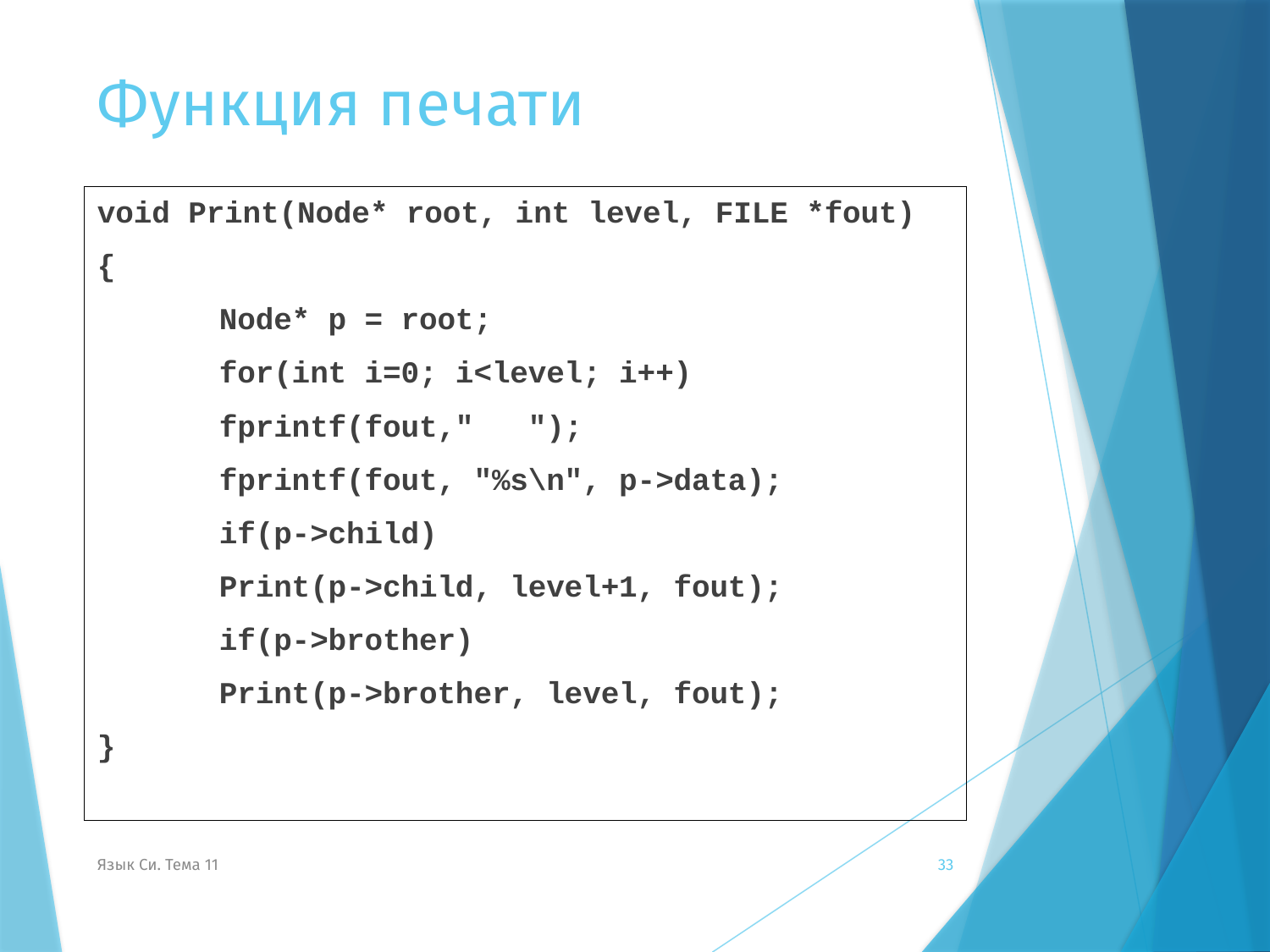

# Функция печати
void Print(Node* root, int level, FILE *fout)
{
	Node* p = root;
	for(int i=0; i<level; i++)
		fprintf(fout,"   ");
	fprintf(fout, "%s\n", p->data);
	if(p->child)
		Print(p->child, level+1, fout);
	if(p->brother)
		Print(p->brother, level, fout);
}
Язык Си. Тема 11
33